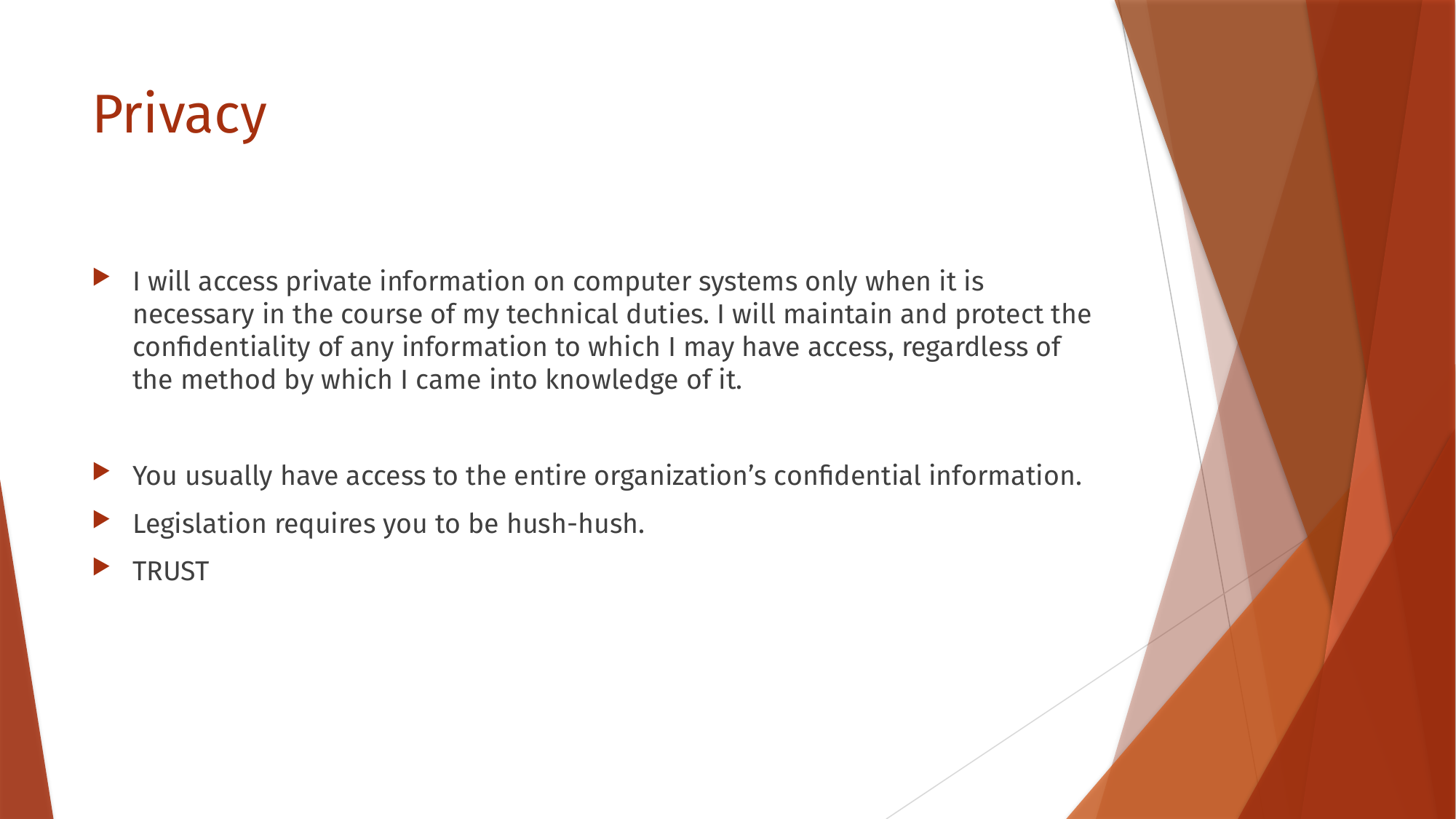

# Privacy
I will access private information on computer systems only when it is necessary in the course of my technical duties. I will maintain and protect the confidentiality of any information to which I may have access, regardless of the method by which I came into knowledge of it.

You usually have access to the entire organization’s confidential information.
Legislation requires you to be hush-hush.
TRUST